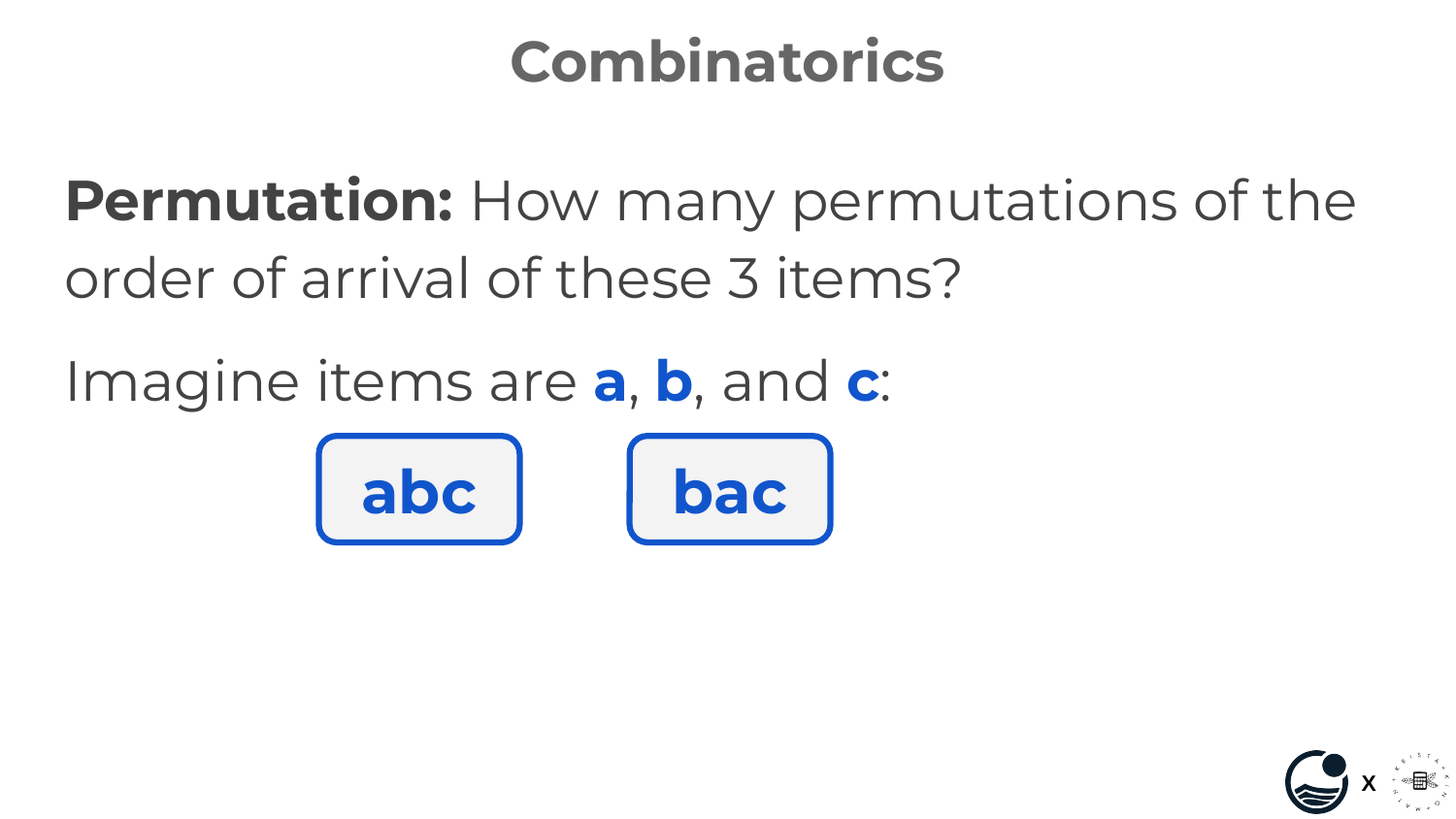

# Combinatorics
Permutation: How many permutations of the order of arrival of these 3 items?
Imagine items are a, b, and c:

abc
bac